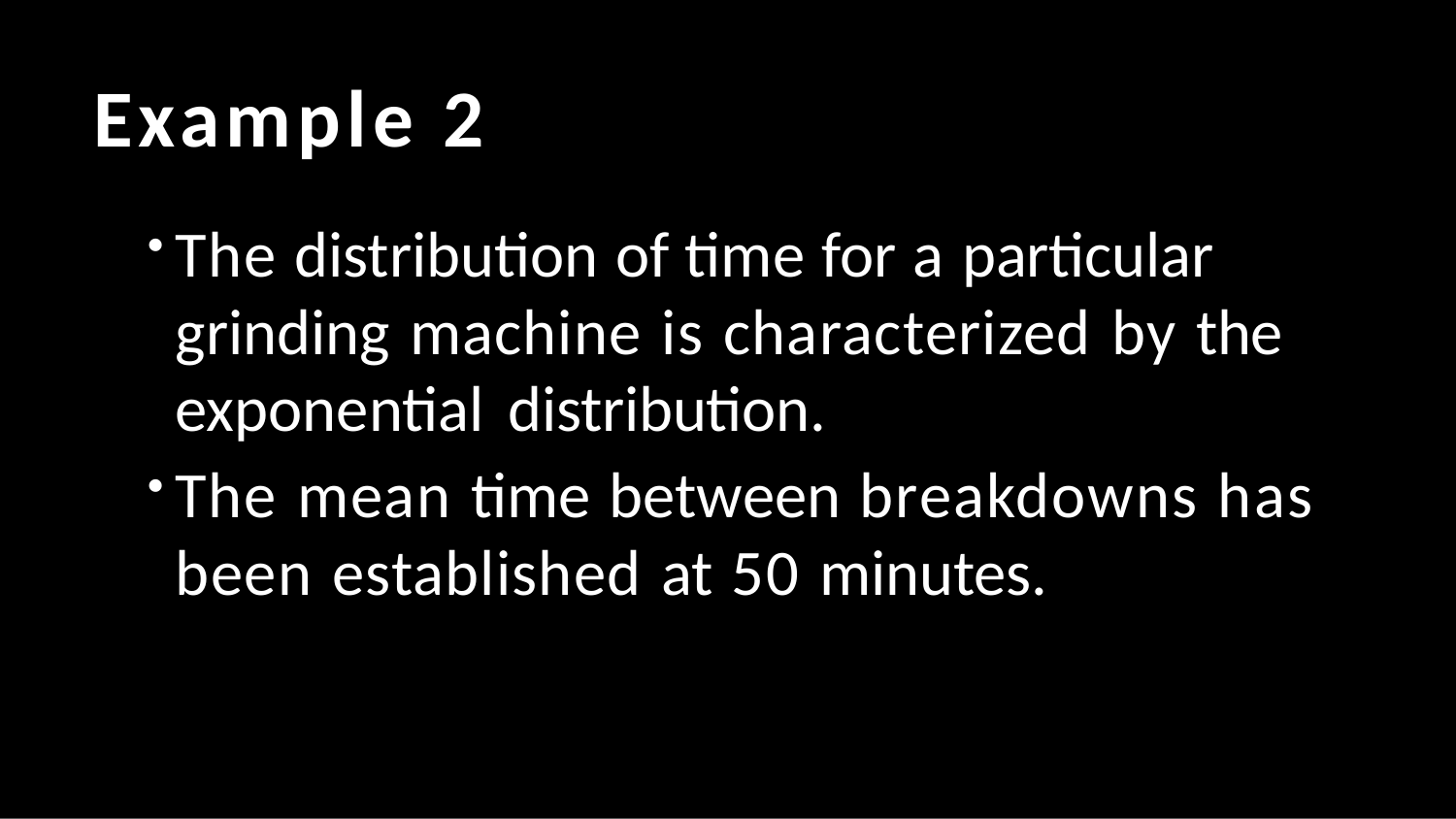

# Example 2
The distribution of time for a particular grinding machine is characterized by the exponential distribution.
The mean time between breakdowns has been established at 50 minutes.